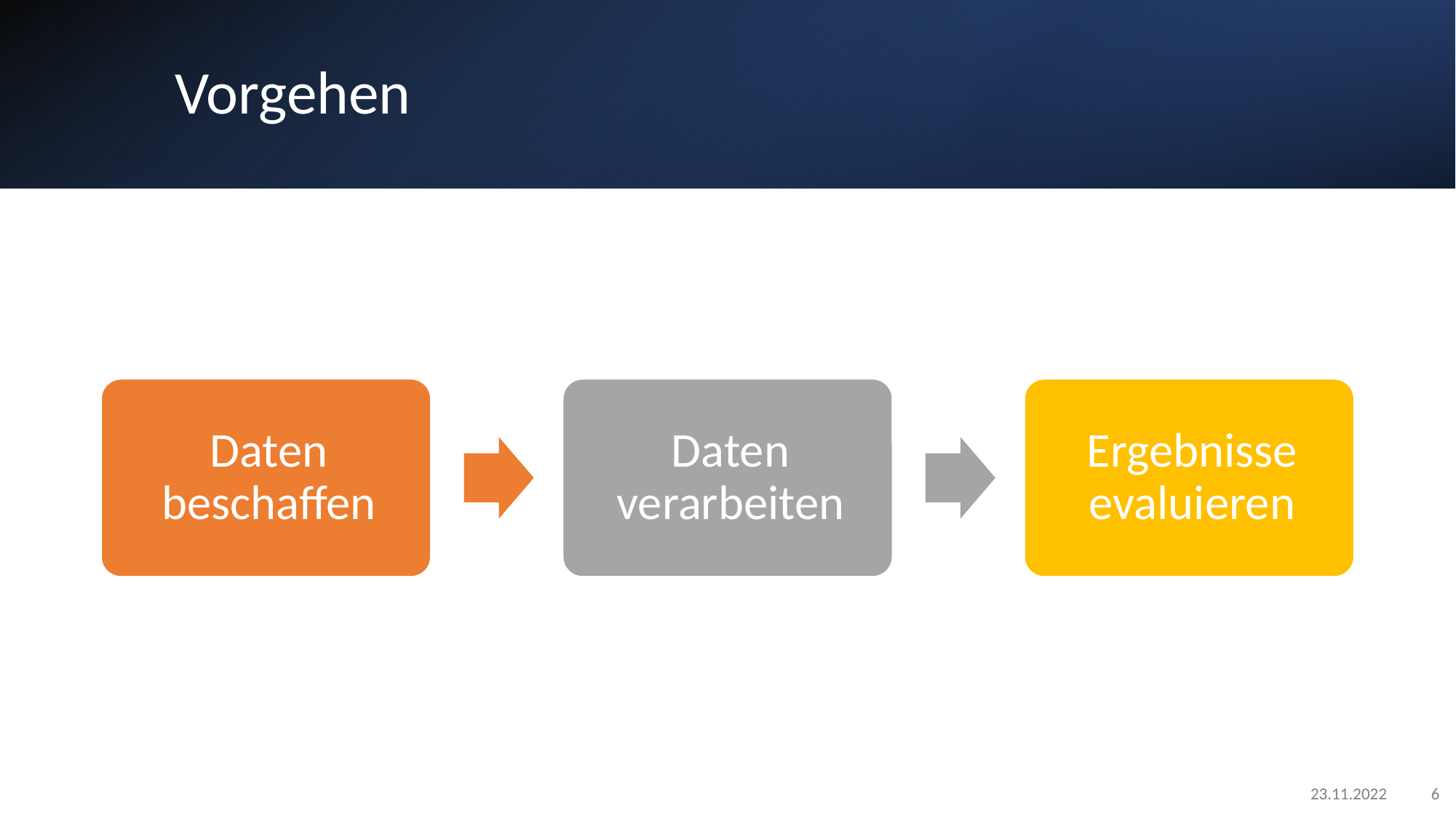

# Vorgehen
Daten beschaffen

Daten verarbeiten

Ergebnisse evaluieren
23.11.2022
6